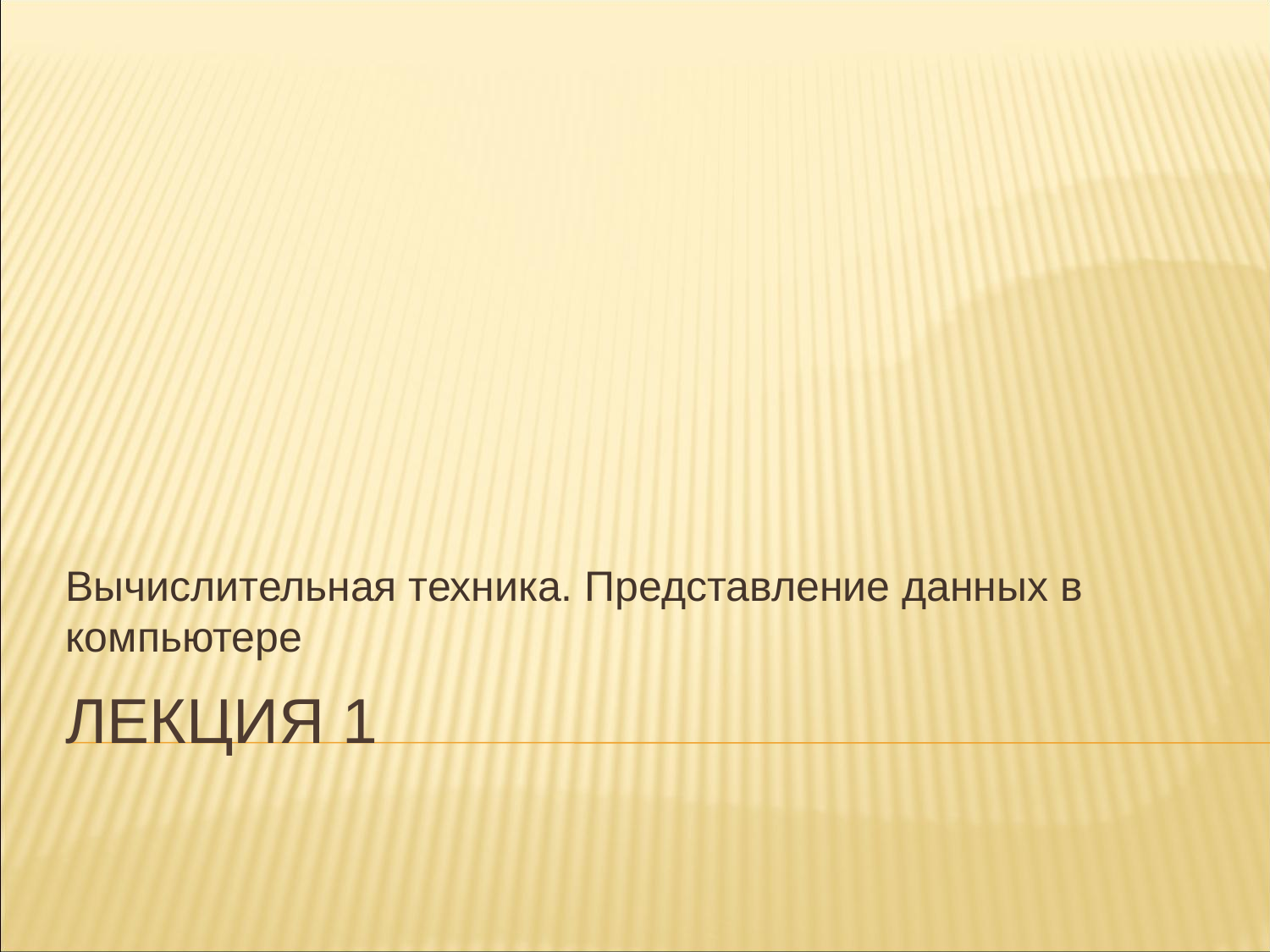

Вычислительная техника. Представление данных в компьютере
# Лекция 1